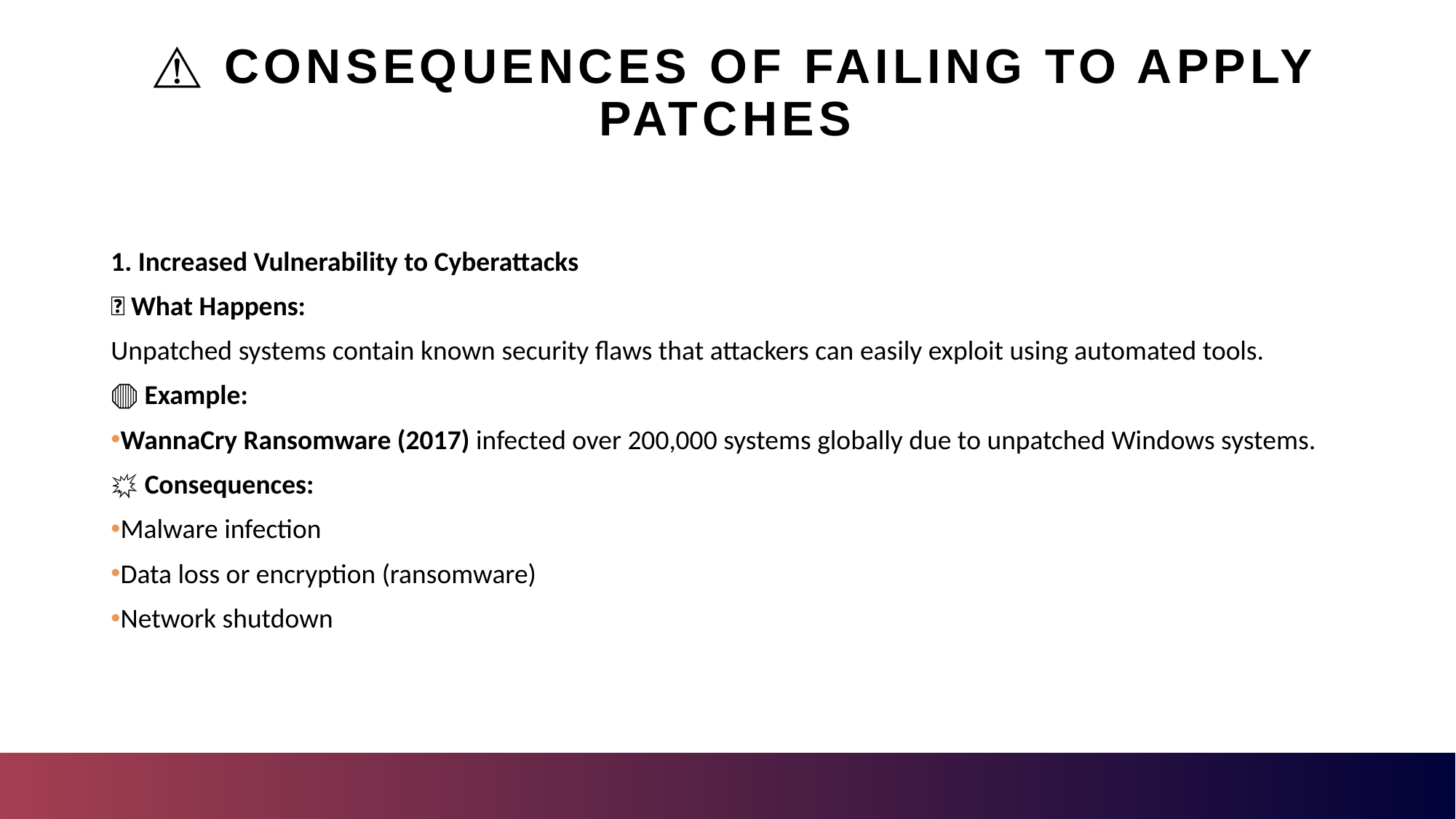

# ⚠️ Consequences of Failing to Apply Patches
1. Increased Vulnerability to Cyberattacks
🧨 What Happens:
Unpatched systems contain known security flaws that attackers can easily exploit using automated tools.
🛑 Example:
WannaCry Ransomware (2017) infected over 200,000 systems globally due to unpatched Windows systems.
💥 Consequences:
Malware infection
Data loss or encryption (ransomware)
Network shutdown